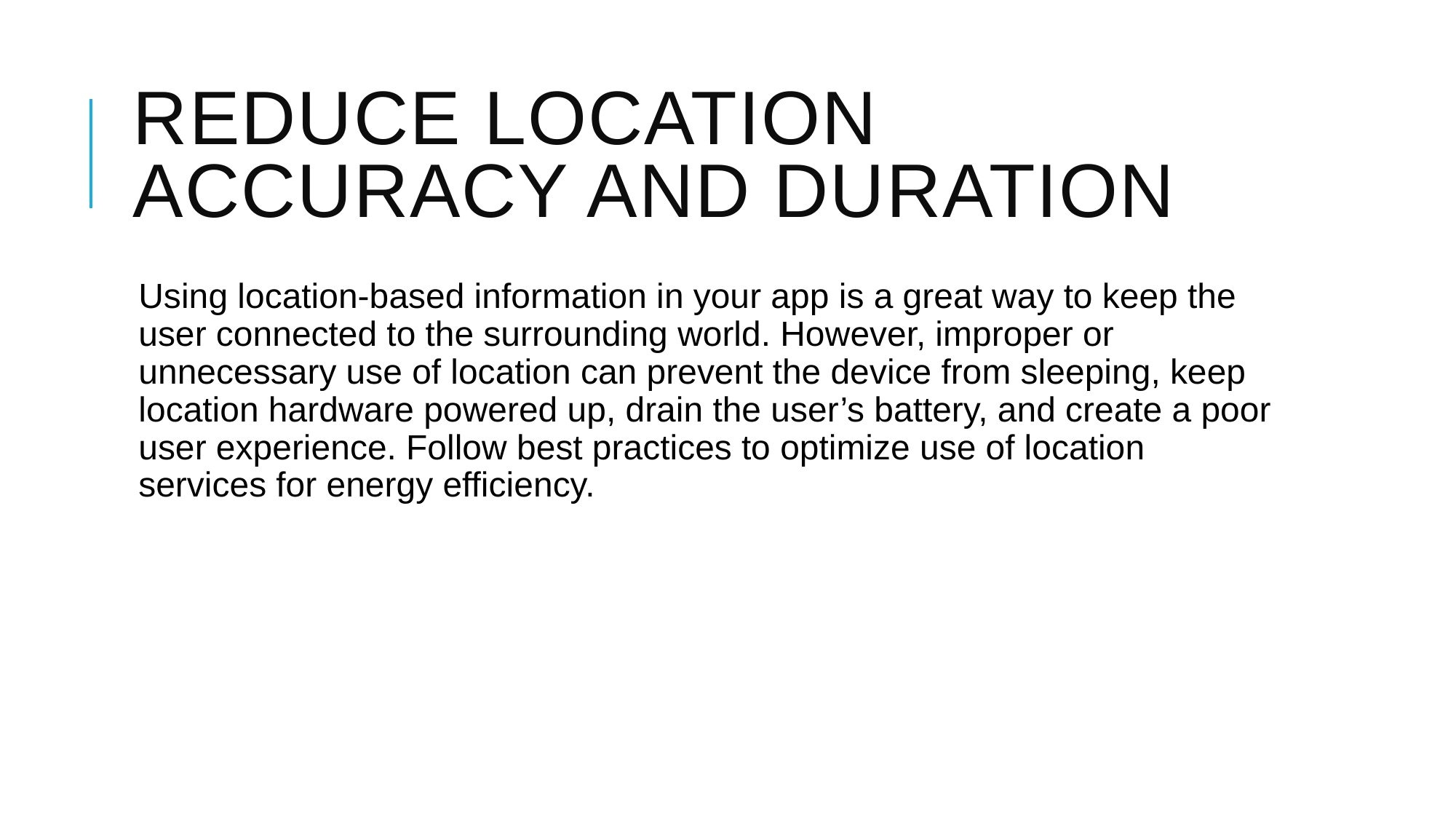

# Reduce Location Accuracy and Duration
Using location-based information in your app is a great way to keep the user connected to the surrounding world. However, improper or unnecessary use of location can prevent the device from sleeping, keep location hardware powered up, drain the user’s battery, and create a poor user experience. Follow best practices to optimize use of location services for energy efficiency.